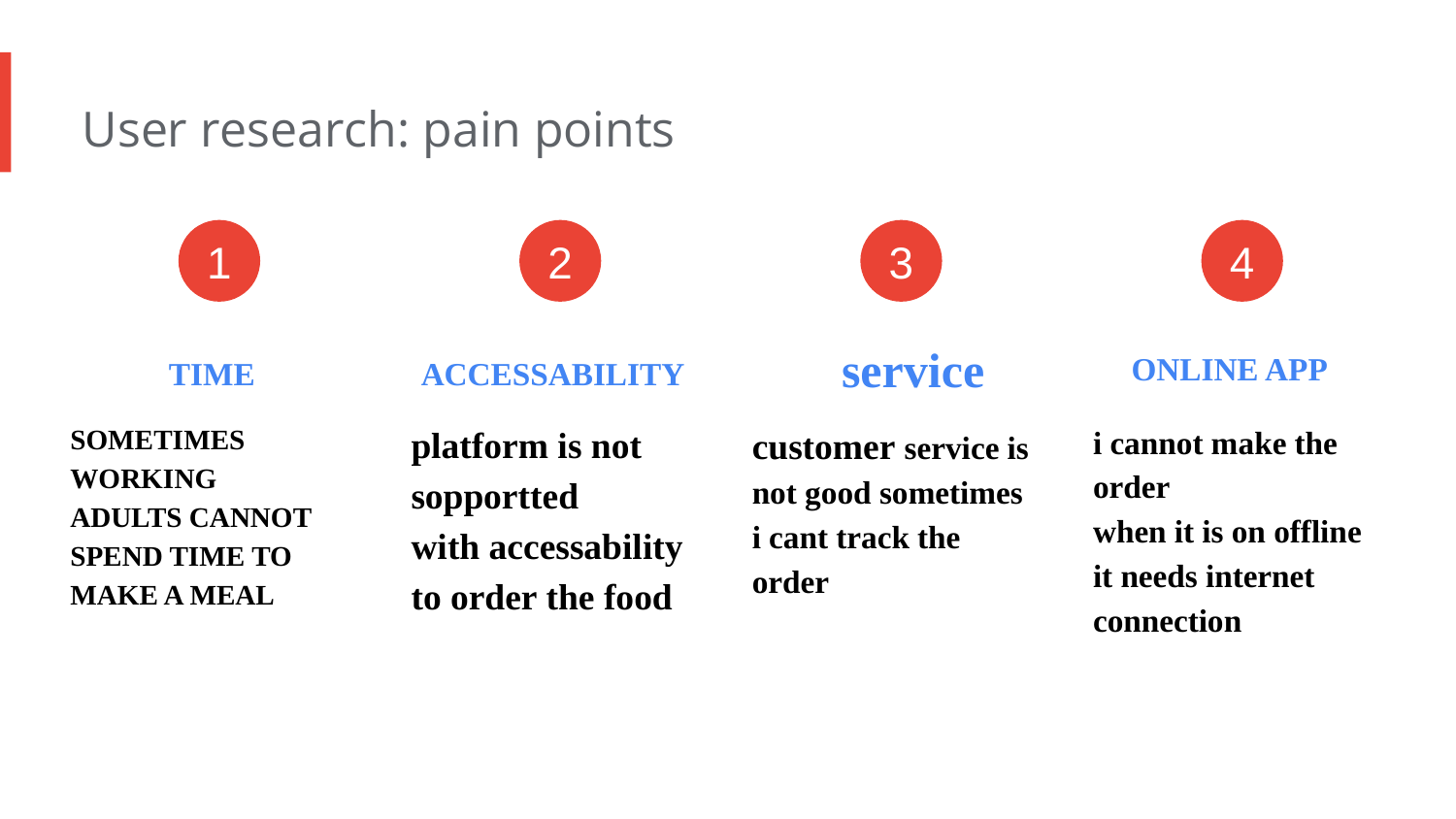

User research: pain points
1
2
3
4
TIME
ACCESSABILITY
service
ONLINE APP
SOMETIMES WORKING
ADULTS CANNOT
SPEND TIME TO MAKE A MEAL
platform is not sopportted
with accessability to order the food
customer service is not good sometimes i cant track the order
i cannot make the order
when it is on offline it needs internet connection